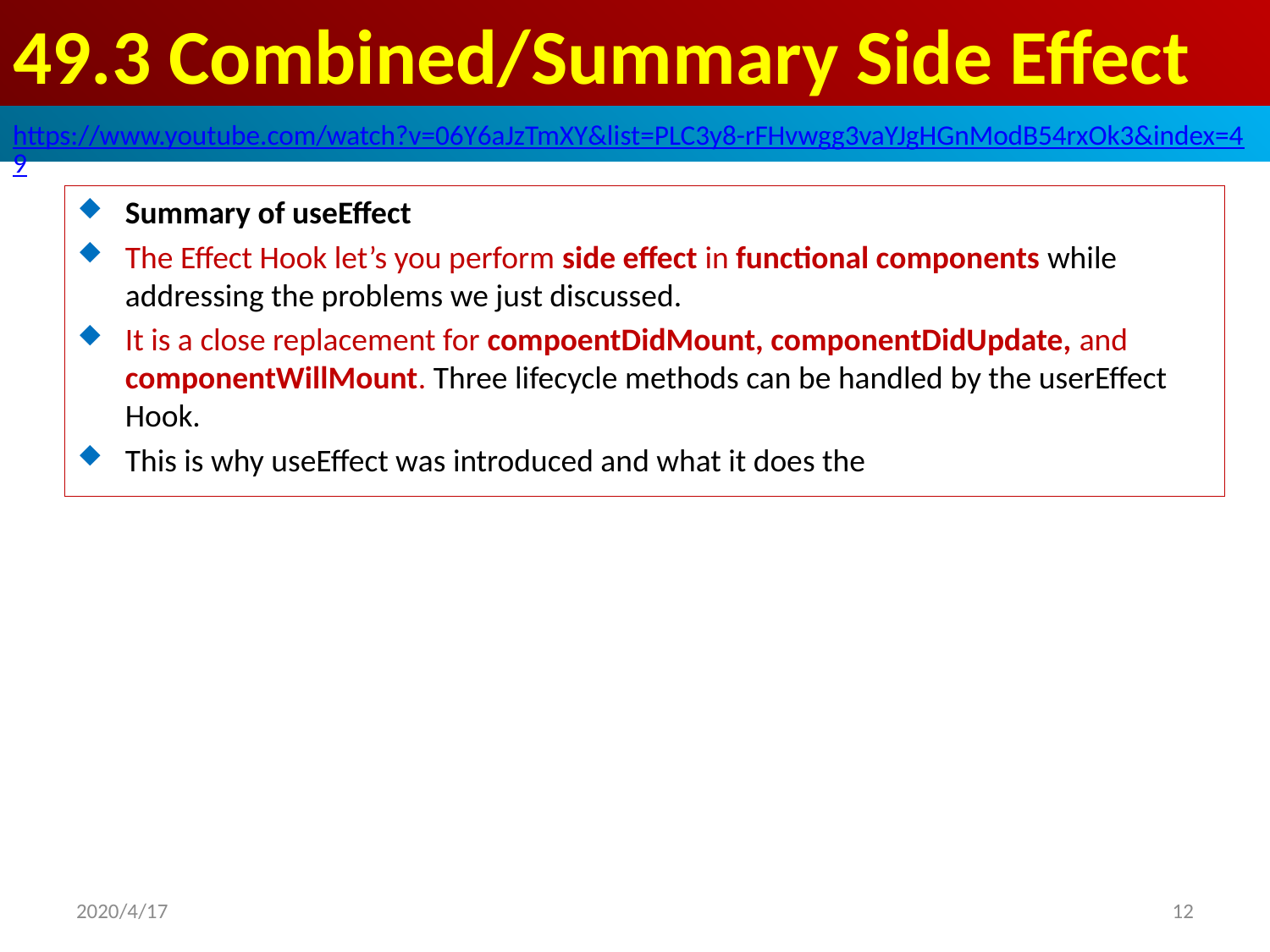

# 49.3 Combined/Summary Side Effect
https://www.youtube.com/watch?v=06Y6aJzTmXY&list=PLC3y8-rFHvwgg3vaYJgHGnModB54rxOk3&index=49
Summary of useEffect
The Effect Hook let’s you perform side effect in functional components while addressing the problems we just discussed.
It is a close replacement for compoentDidMount, componentDidUpdate, and componentWillMount. Three lifecycle methods can be handled by the userEffect Hook.
This is why useEffect was introduced and what it does the
2020/4/17
12